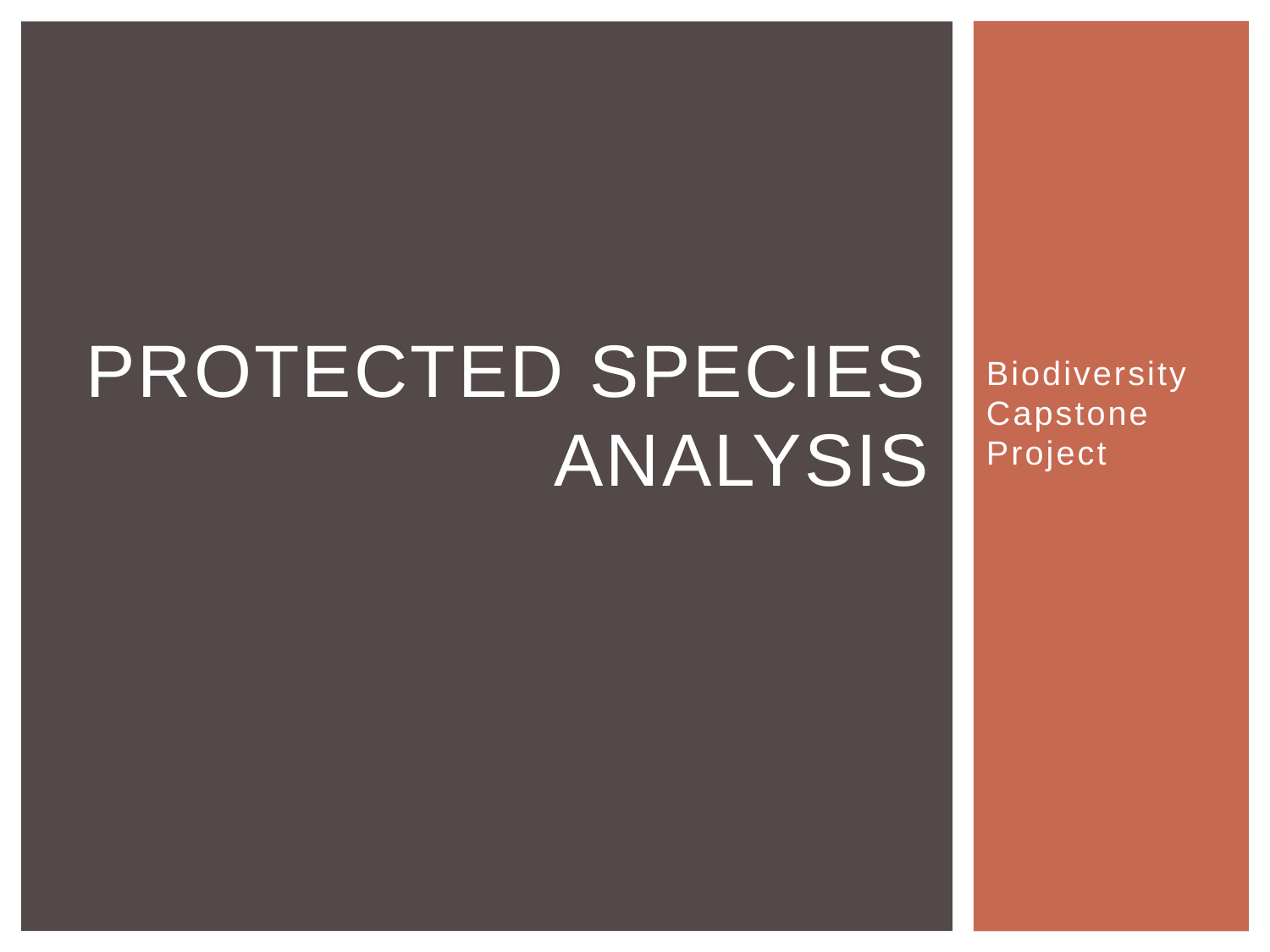

# Protected species analysis
Biodiversity Capstone Project